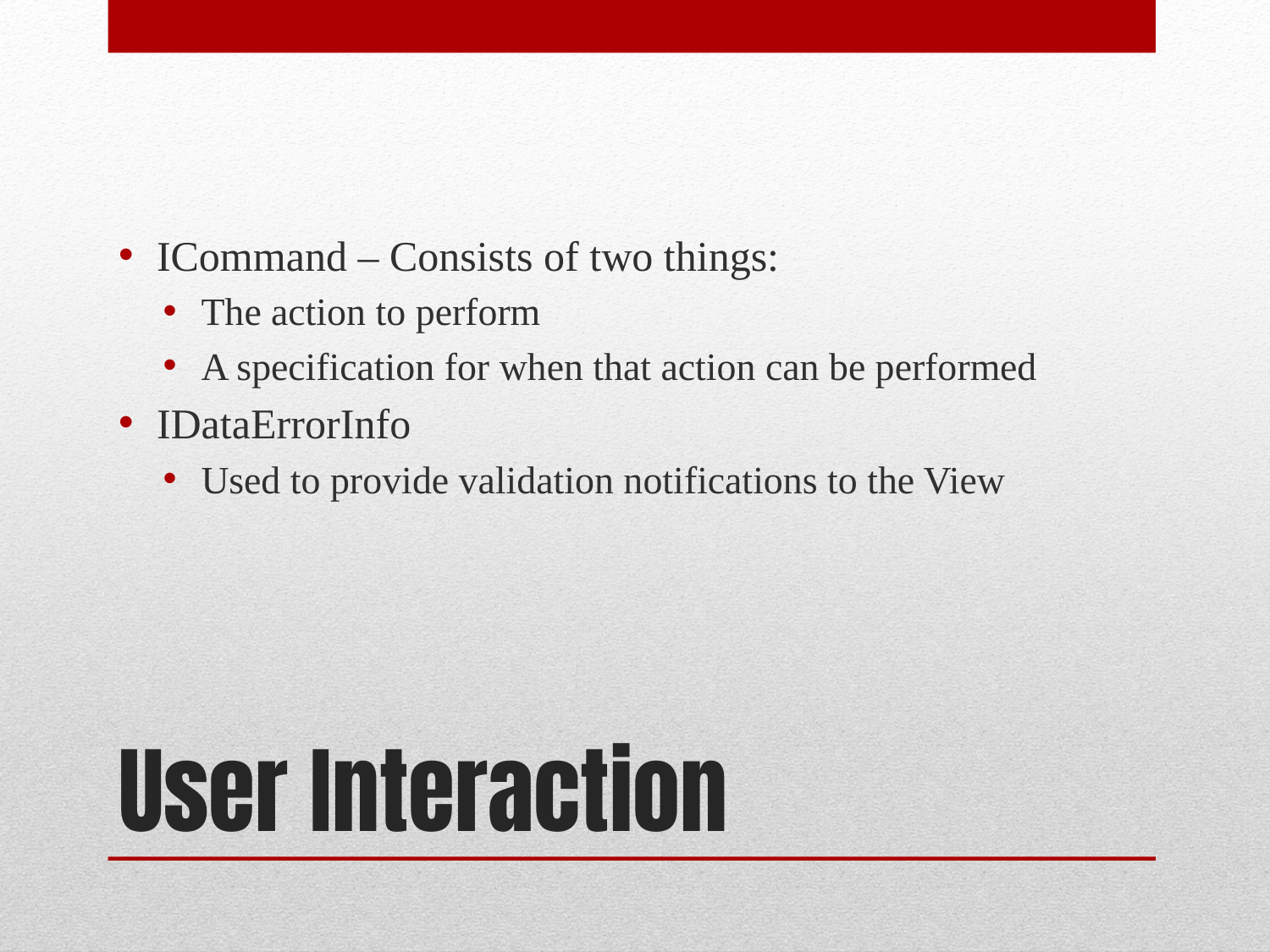

ICommand – Consists of two things:
The action to perform
A specification for when that action can be performed
IDataErrorInfo
Used to provide validation notifications to the View
# User Interaction